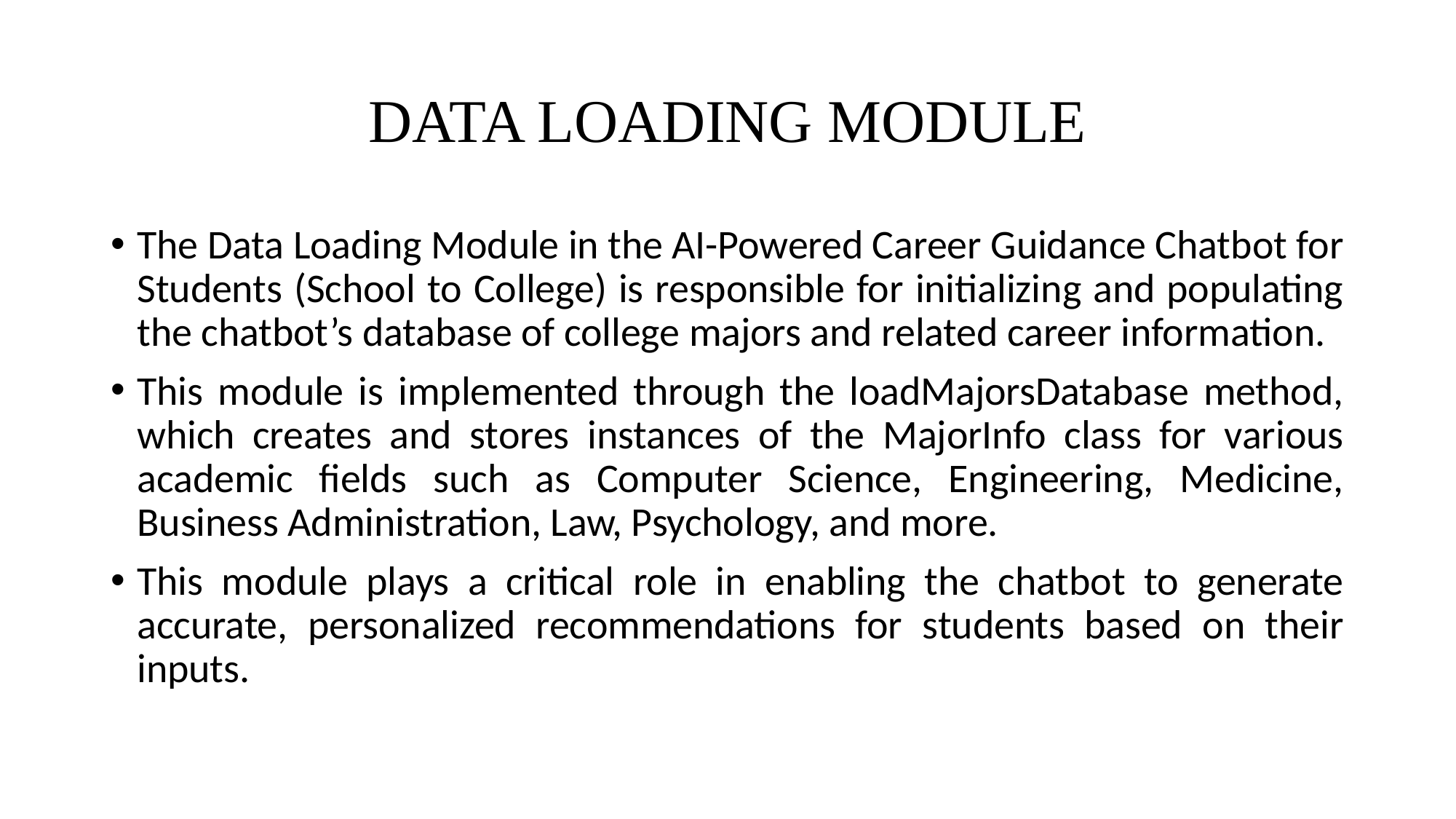

# DATA LOADING MODULE
The Data Loading Module in the AI-Powered Career Guidance Chatbot for Students (School to College) is responsible for initializing and populating the chatbot’s database of college majors and related career information.
This module is implemented through the loadMajorsDatabase method, which creates and stores instances of the MajorInfo class for various academic fields such as Computer Science, Engineering, Medicine, Business Administration, Law, Psychology, and more.
This module plays a critical role in enabling the chatbot to generate accurate, personalized recommendations for students based on their inputs.